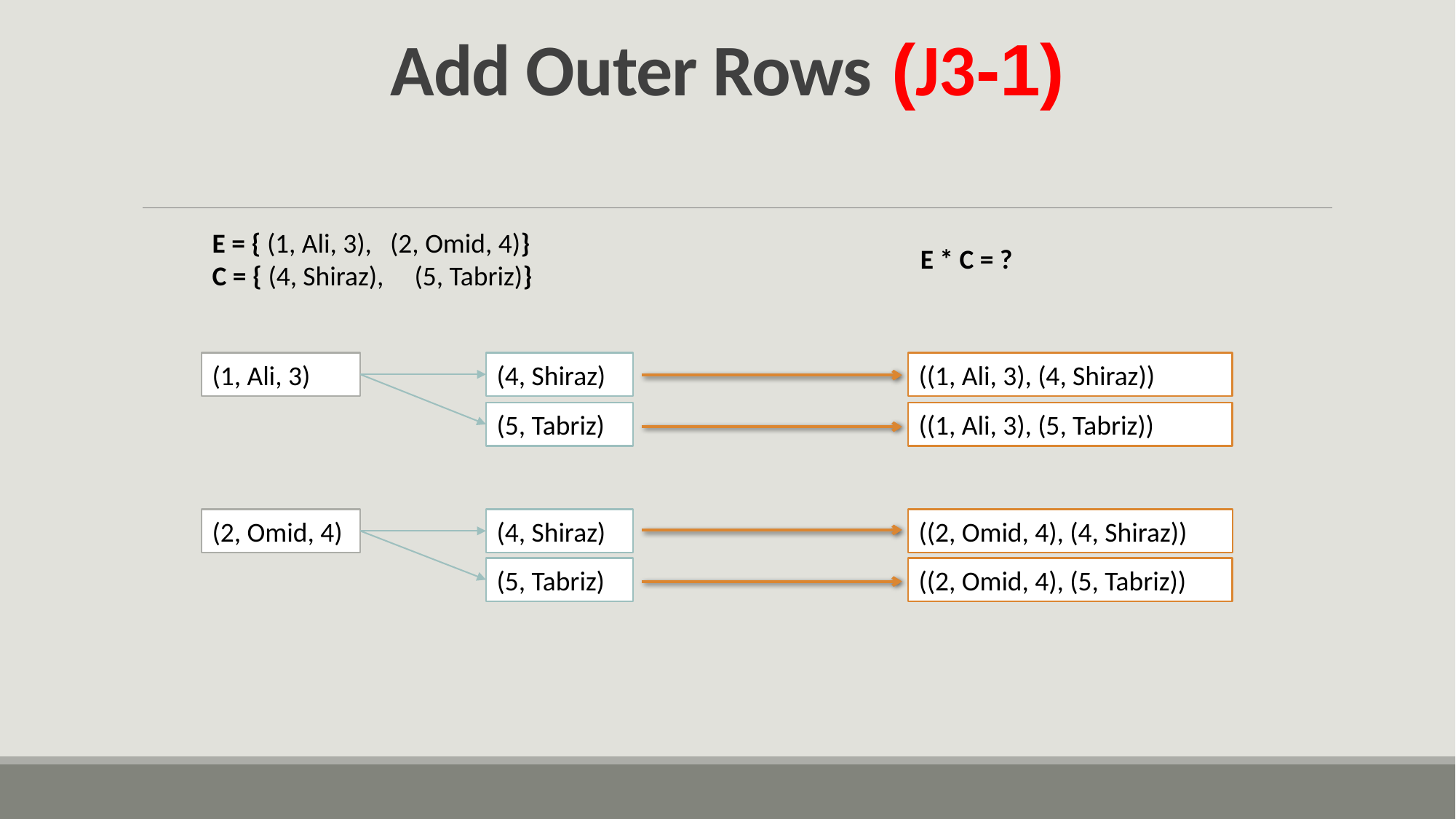

# (1-J3) Add Outer Rows
E = { (1, Ali, 3),   (2, Omid, 4)}
C = { (4, Shiraz),     (5, Tabriz)}
E * C = ?
(1, Ali, 3)
(4, Shiraz)
((1, Ali, 3), (4, Shiraz))
(5, Tabriz)
((1, Ali, 3), (5, Tabriz))
(2, Omid, 4)
(4, Shiraz)
((2, Omid, 4), (4, Shiraz))
(5, Tabriz)
((2, Omid, 4), (5, Tabriz))